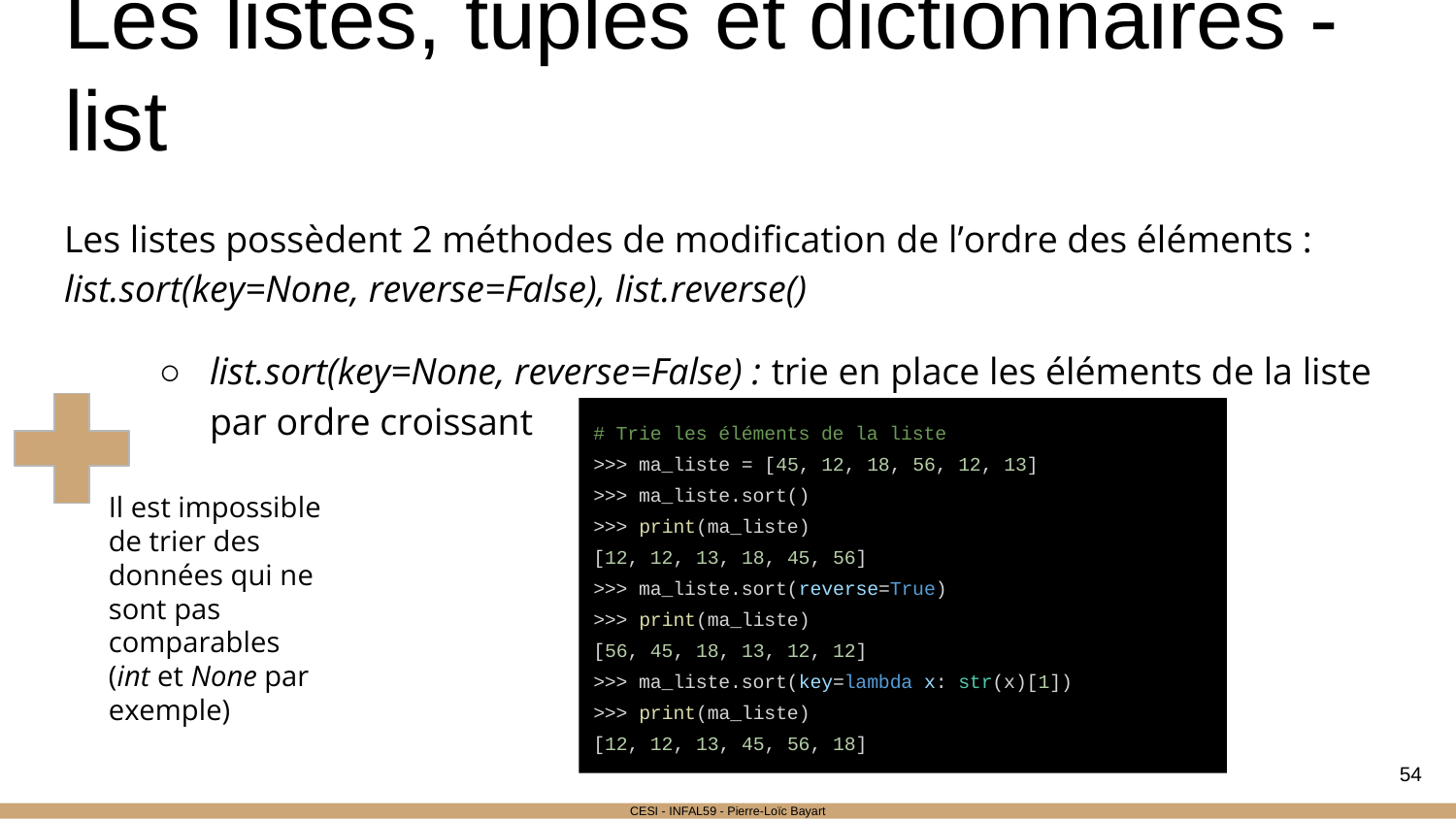

# Les listes, tuples et dictionnaires - list
Les listes possèdent 2 méthodes de modification de l’ordre des éléments : list.sort(key=None, reverse=False), list.reverse()
list.sort(key=None, reverse=False) : trie en place les éléments de la liste par ordre croissant

# Trie les éléments de la liste
>>> ma_liste = [45, 12, 18, 56, 12, 13]
>>> ma_liste.sort()
>>> print(ma_liste)
[12, 12, 13, 18, 45, 56]
>>> ma_liste.sort(reverse=True)
>>> print(ma_liste)
[56, 45, 18, 13, 12, 12]
>>> ma_liste.sort(key=lambda x: str(x)[1])
>>> print(ma_liste)
[12, 12, 13, 45, 56, 18]
Il est impossible de trier des données qui ne sont pas comparables (int et None par exemple)
54